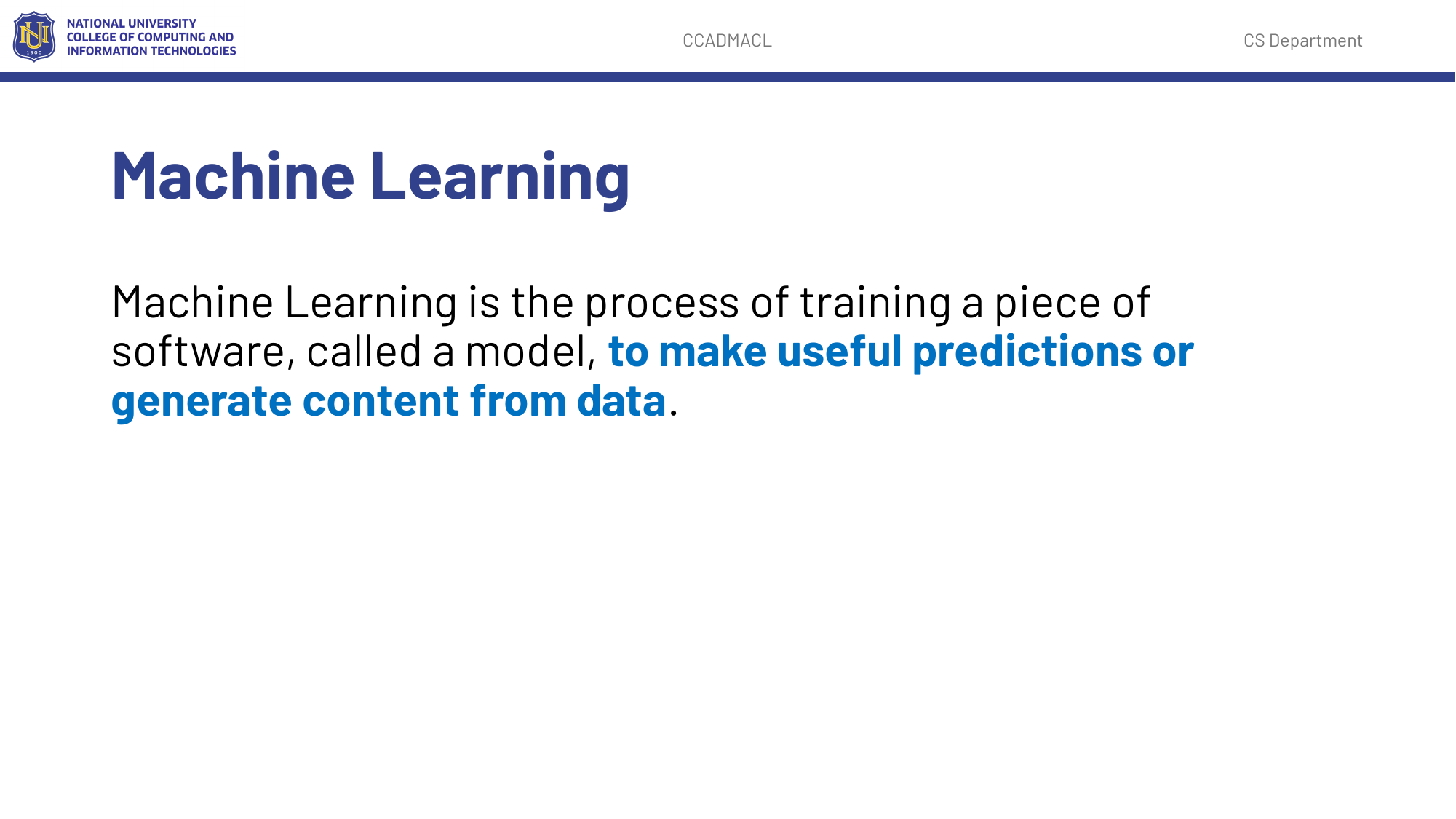

# Machine Learning
Machine Learning is the process of training a piece of software, called a model, to make useful predictions or generate content from data.